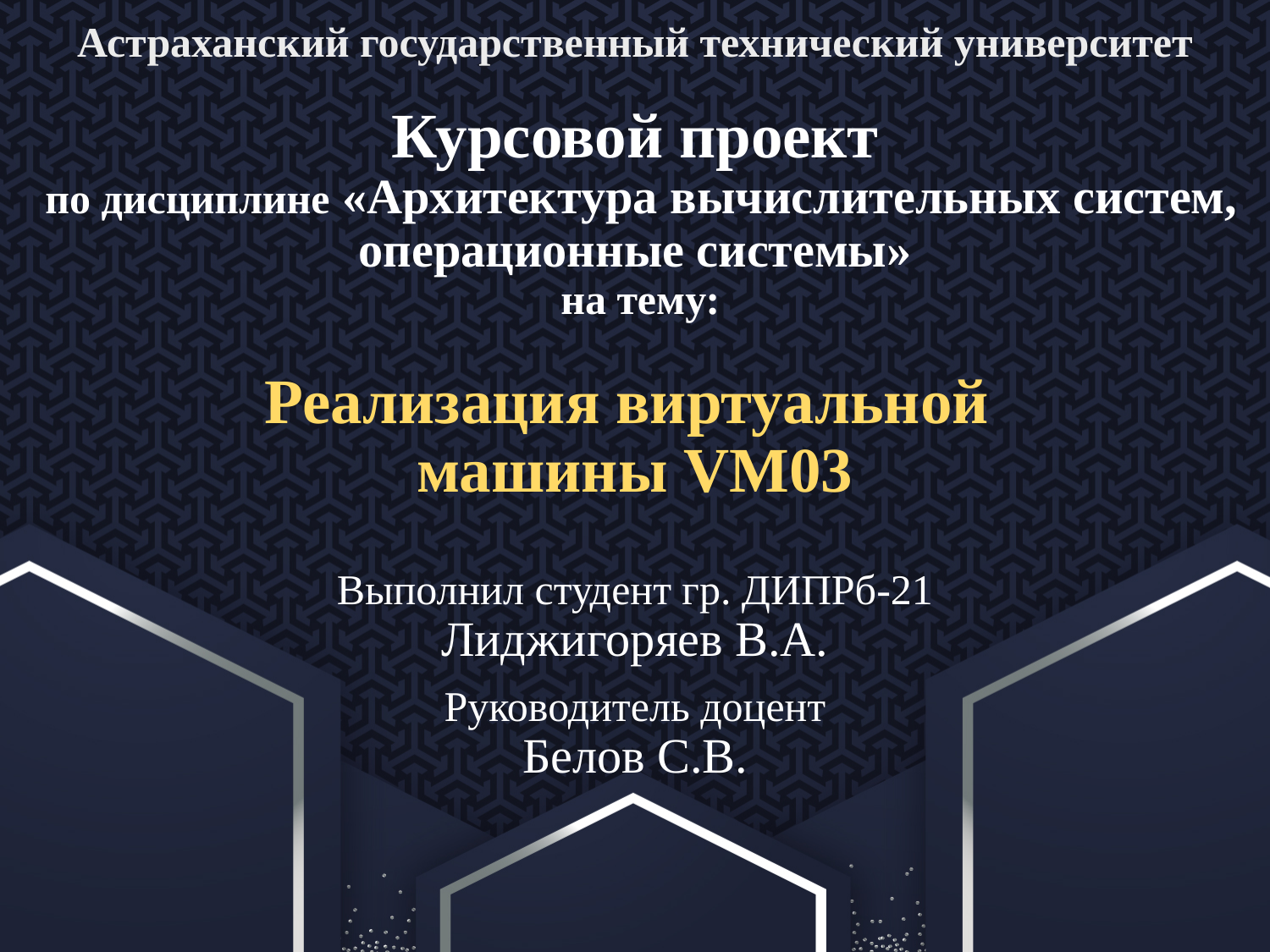

Астраханский государственный технический университет

# Курсовой проект по дисциплине «Архитектура вычислительных систем, операционные системы» на тему:
Реализация виртуальной
машины VM03
Выполнил студент гр. ДИПРб-21
Лиджигоряев В.А.
Руководитель доцент
Белов С.В.